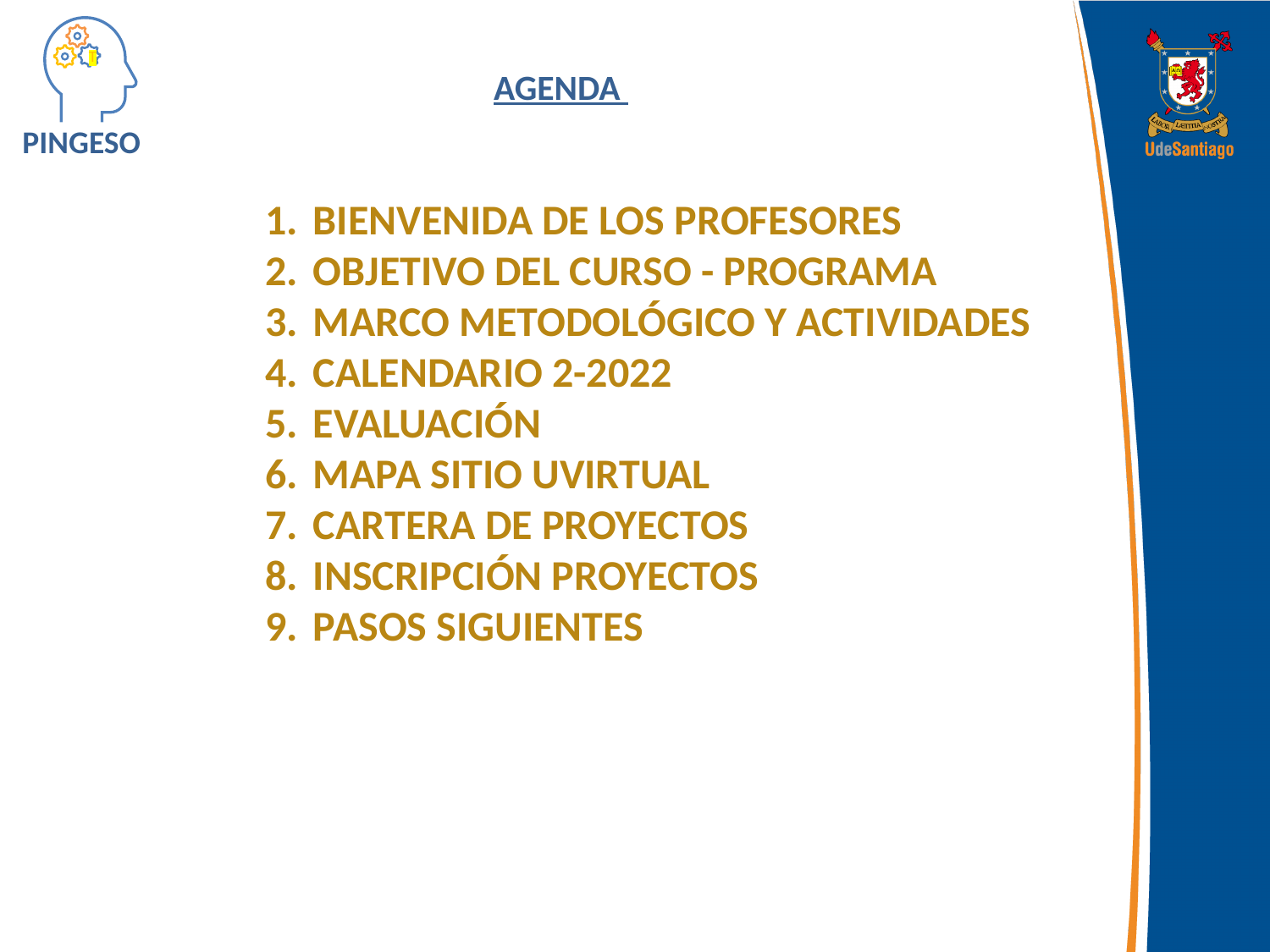

T
PINGESO
AGENDA
BIENVENIDA DE LOS PROFESORES
OBJETIVO DEL CURSO - PROGRAMA
MARCO METODOLÓGICO Y ACTIVIDADES
CALENDARIO 2-2022
EVALUACIÓN
MAPA SITIO UVIRTUAL
CARTERA DE PROYECTOS
INSCRIPCIÓN PROYECTOS
PASOS SIGUIENTES